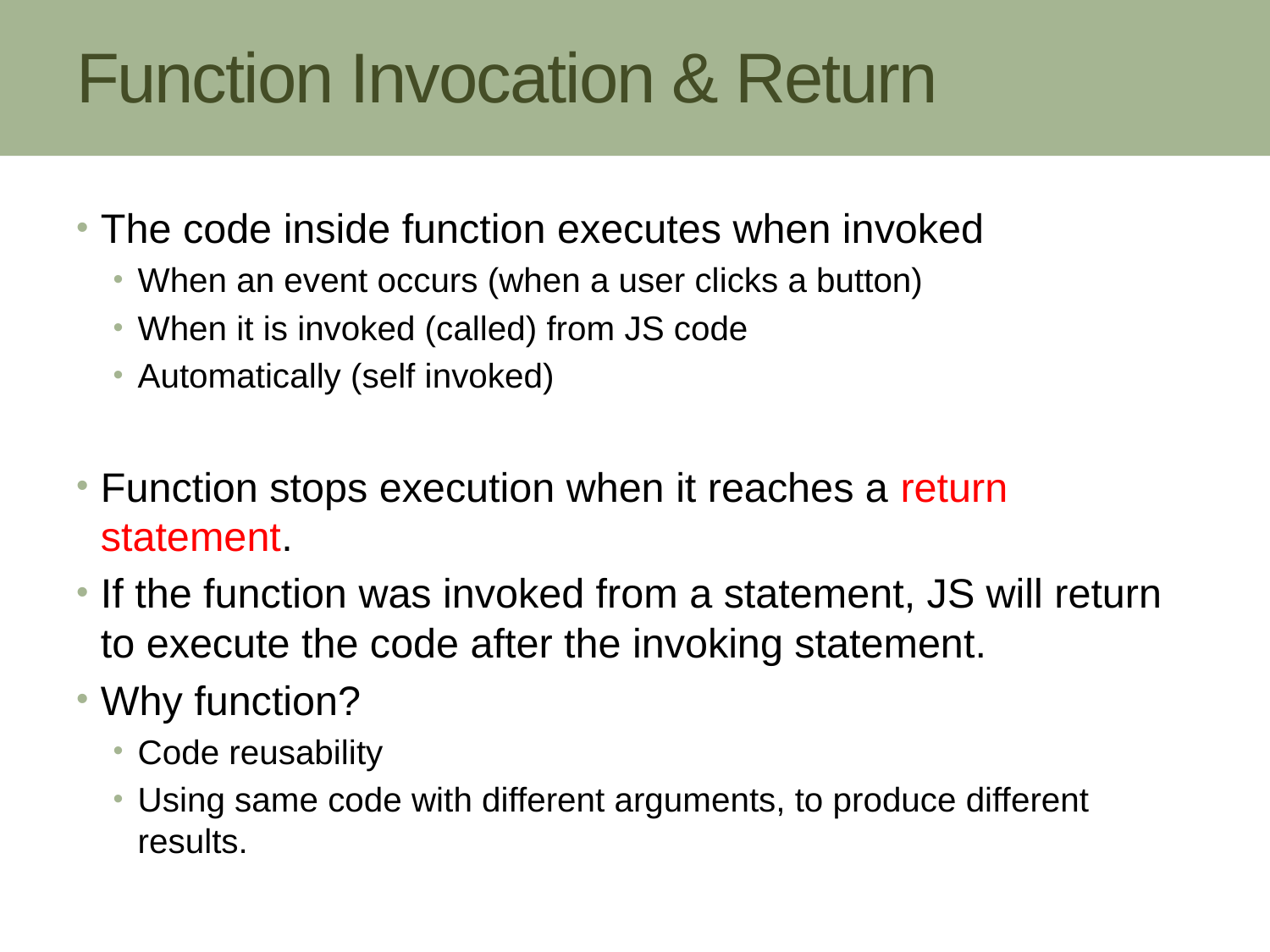

# Function Invocation & Return
The code inside function executes when invoked
When an event occurs (when a user clicks a button)
When it is invoked (called) from JS code
Automatically (self invoked)

Function stops execution when it reaches a return statement.
If the function was invoked from a statement, JS will return to execute the code after the invoking statement.
Why function?
Code reusability
Using same code with different arguments, to produce different results.